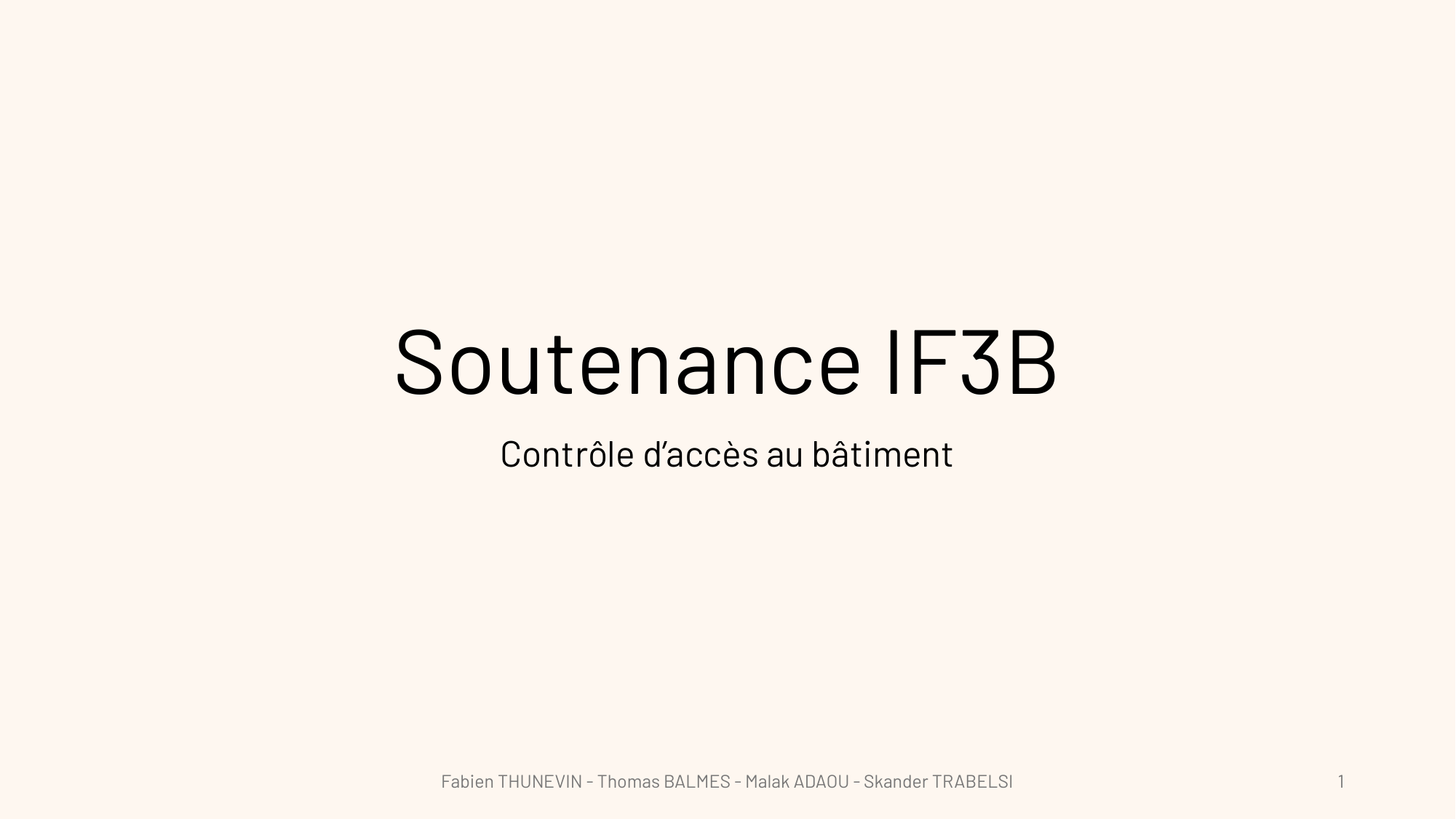

# Soutenance IF3B
Contrôle d’accès au bâtiment
Fabien THUNEVIN - Thomas BALMES - Malak ADAOU - Skander TRABELSI
1